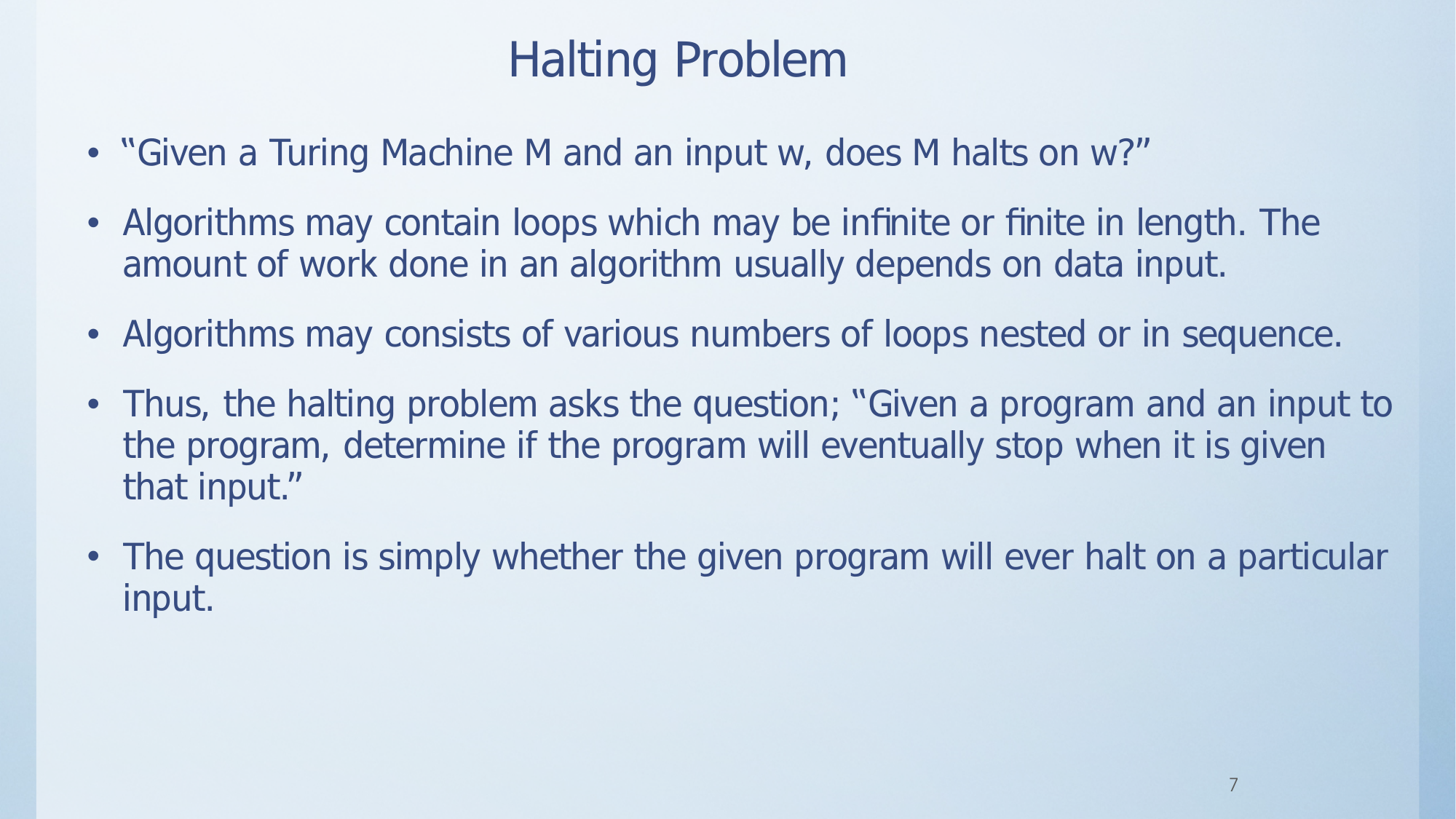

# Halting Problem
“Given a Turing Machine M and an input w, does M halts on w?”
Algorithms may contain loops which may be infinite or finite in length. The amount of work done in an algorithm usually depends on data input.
Algorithms may consists of various numbers of loops nested or in sequence.
Thus, the halting problem asks the question; “Given a program and an input to the program, determine if the program will eventually stop when it is given that input.”
The question is simply whether the given program will ever halt on a particular input.

7